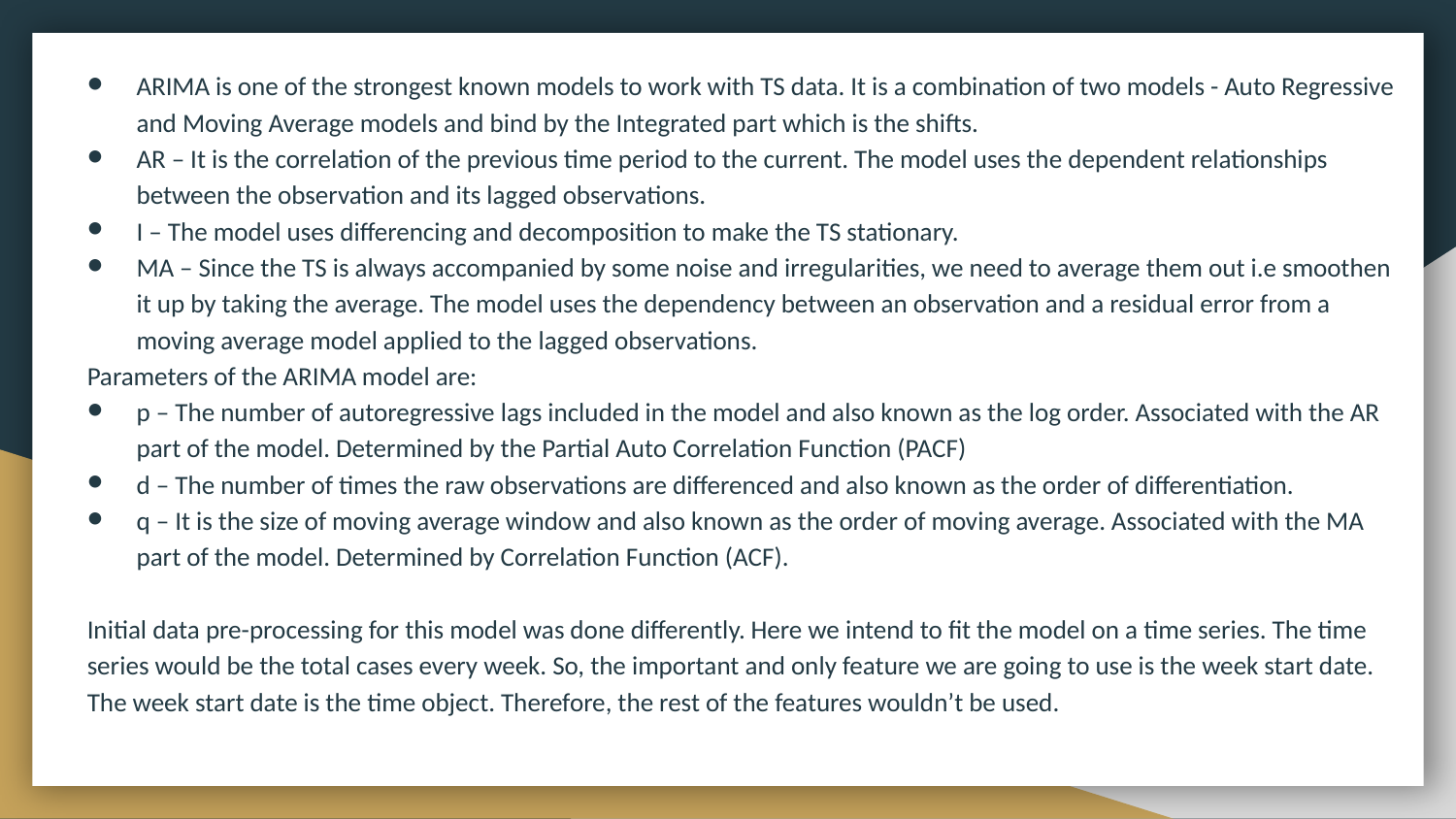

ARIMA is one of the strongest known models to work with TS data. It is a combination of two models - Auto Regressive and Moving Average models and bind by the Integrated part which is the shifts.
AR – It is the correlation of the previous time period to the current. The model uses the dependent relationships between the observation and its lagged observations.
I – The model uses differencing and decomposition to make the TS stationary.
MA – Since the TS is always accompanied by some noise and irregularities, we need to average them out i.e smoothen it up by taking the average. The model uses the dependency between an observation and a residual error from a moving average model applied to the lagged observations.
Parameters of the ARIMA model are:
p – The number of autoregressive lags included in the model and also known as the log order. Associated with the AR part of the model. Determined by the Partial Auto Correlation Function (PACF)
d – The number of times the raw observations are differenced and also known as the order of differentiation.
q – It is the size of moving average window and also known as the order of moving average. Associated with the MA part of the model. Determined by Correlation Function (ACF).

Initial data pre-processing for this model was done differently. Here we intend to fit the model on a time series. The time series would be the total cases every week. So, the important and only feature we are going to use is the week start date. The week start date is the time object. Therefore, the rest of the features wouldn’t be used.